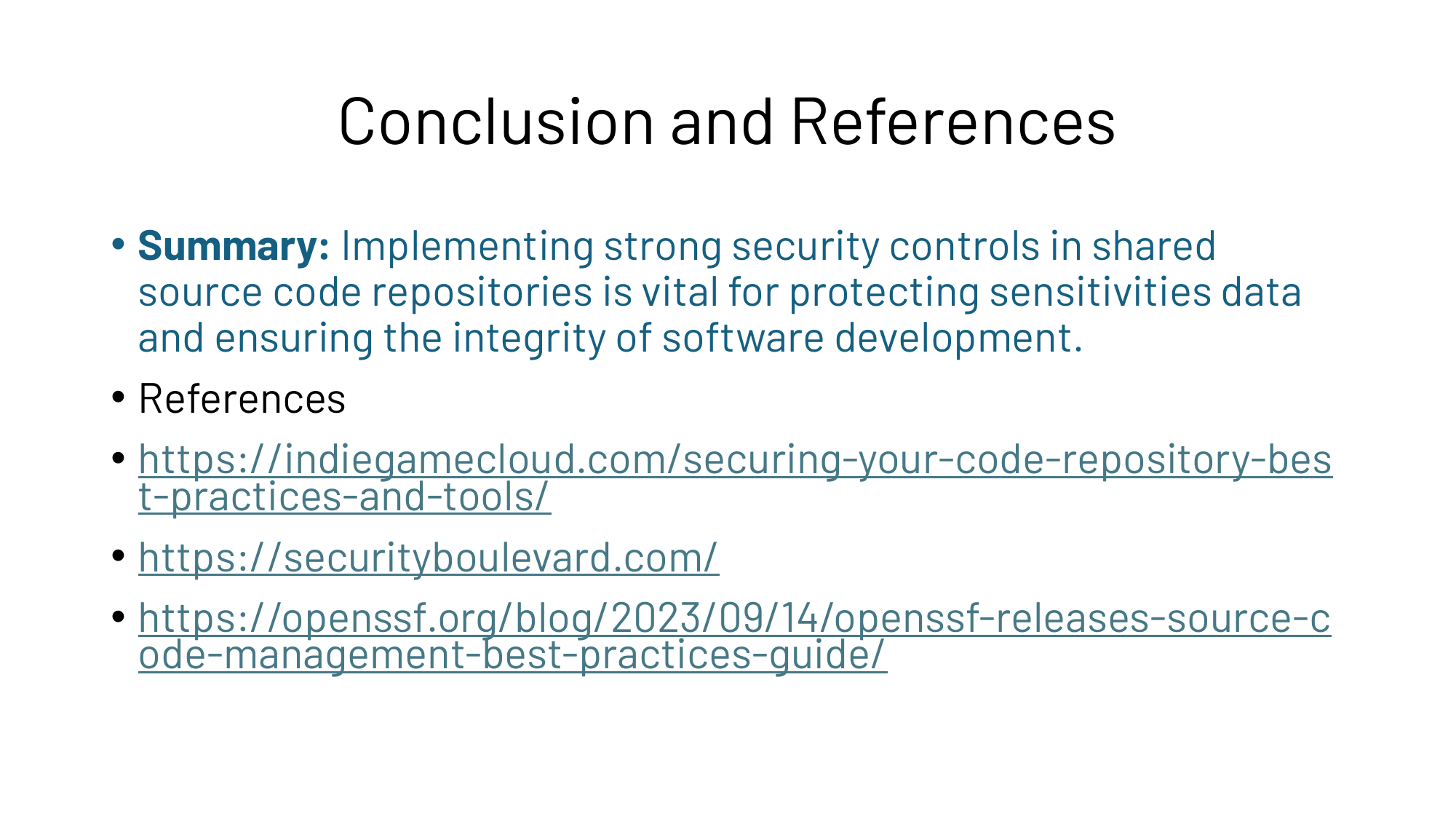

# Conclusion and References
Summary: Implementing strong security controls in shared source code repositories is vital for protecting sensitivities data and ensuring the integrity of software development.
References
https://indiegamecloud.com/securing-your-code-repository-best-practices-and-tools/
https://securityboulevard.com/
https://openssf.org/blog/2023/09/14/openssf-releases-source-code-management-best-practices-guide/